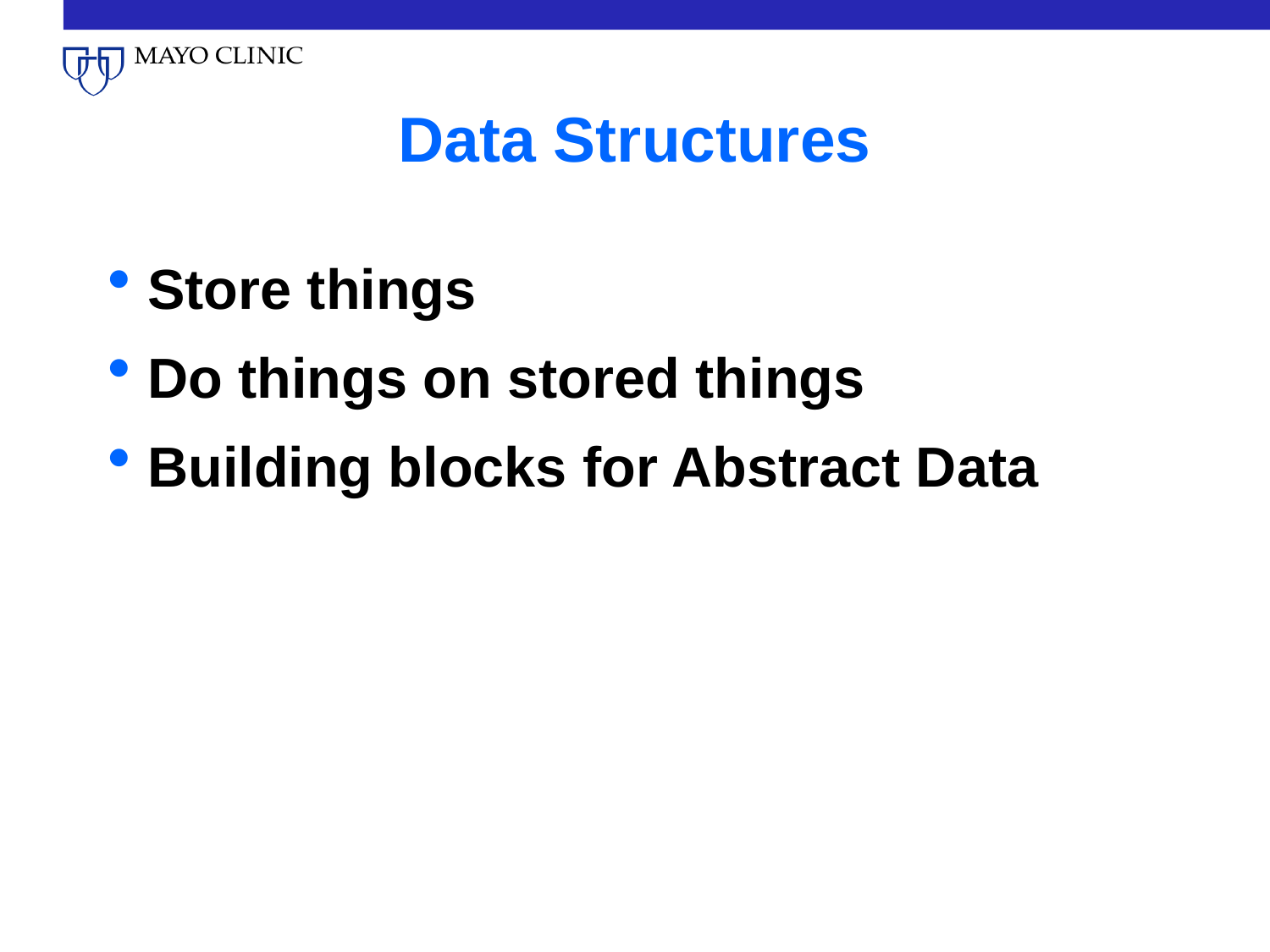

# Data Structures
Store things
Do things on stored things
Building blocks for Abstract Data